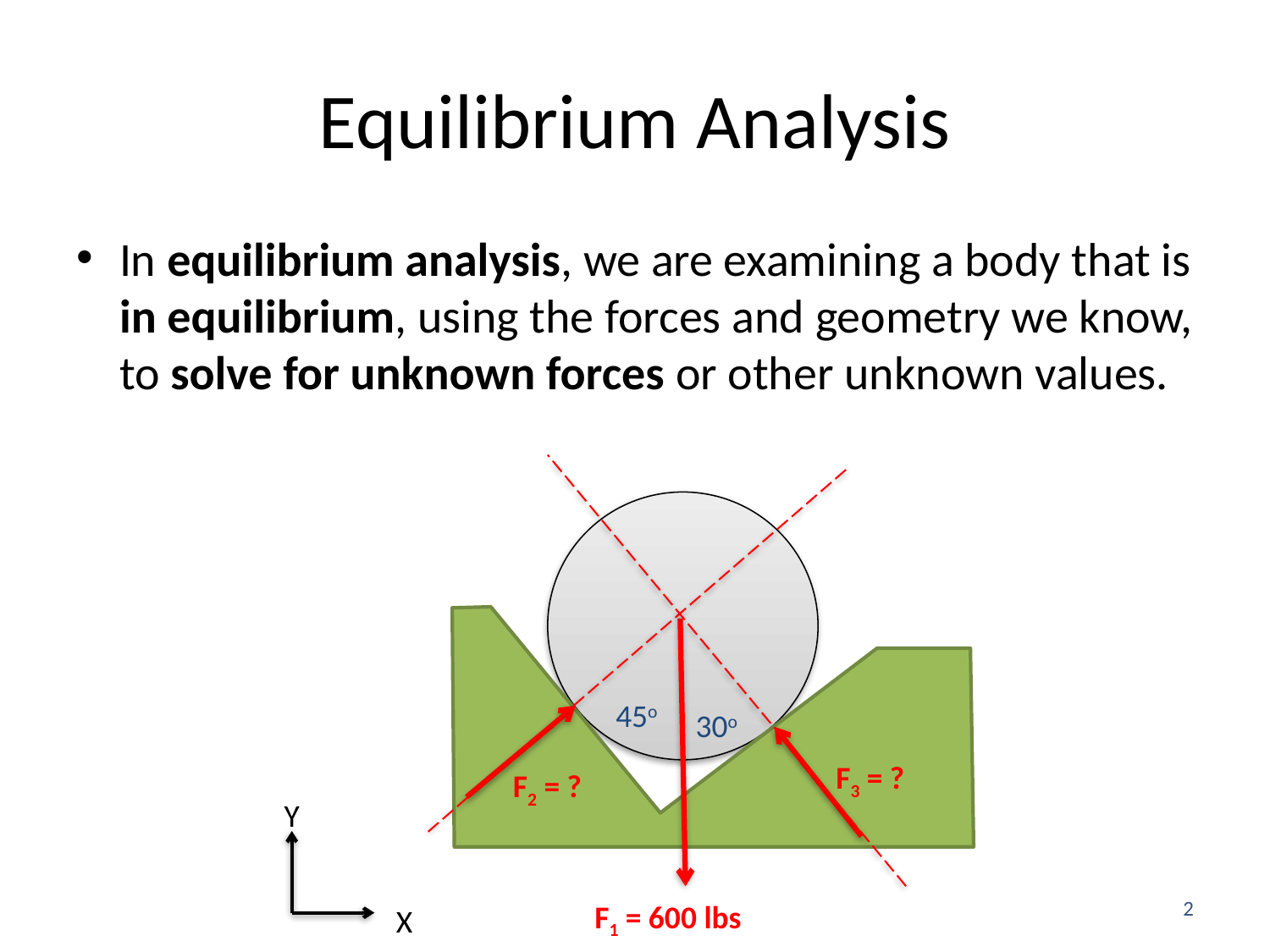

# Equilibrium Analysis
In equilibrium analysis, we are examining a body that is in equilibrium, using the forces and geometry we know, to solve for unknown forces or other unknown values.

45o
30o
F3 = ?
F2 = ?
Y
F1 = 600 lbs
X
2